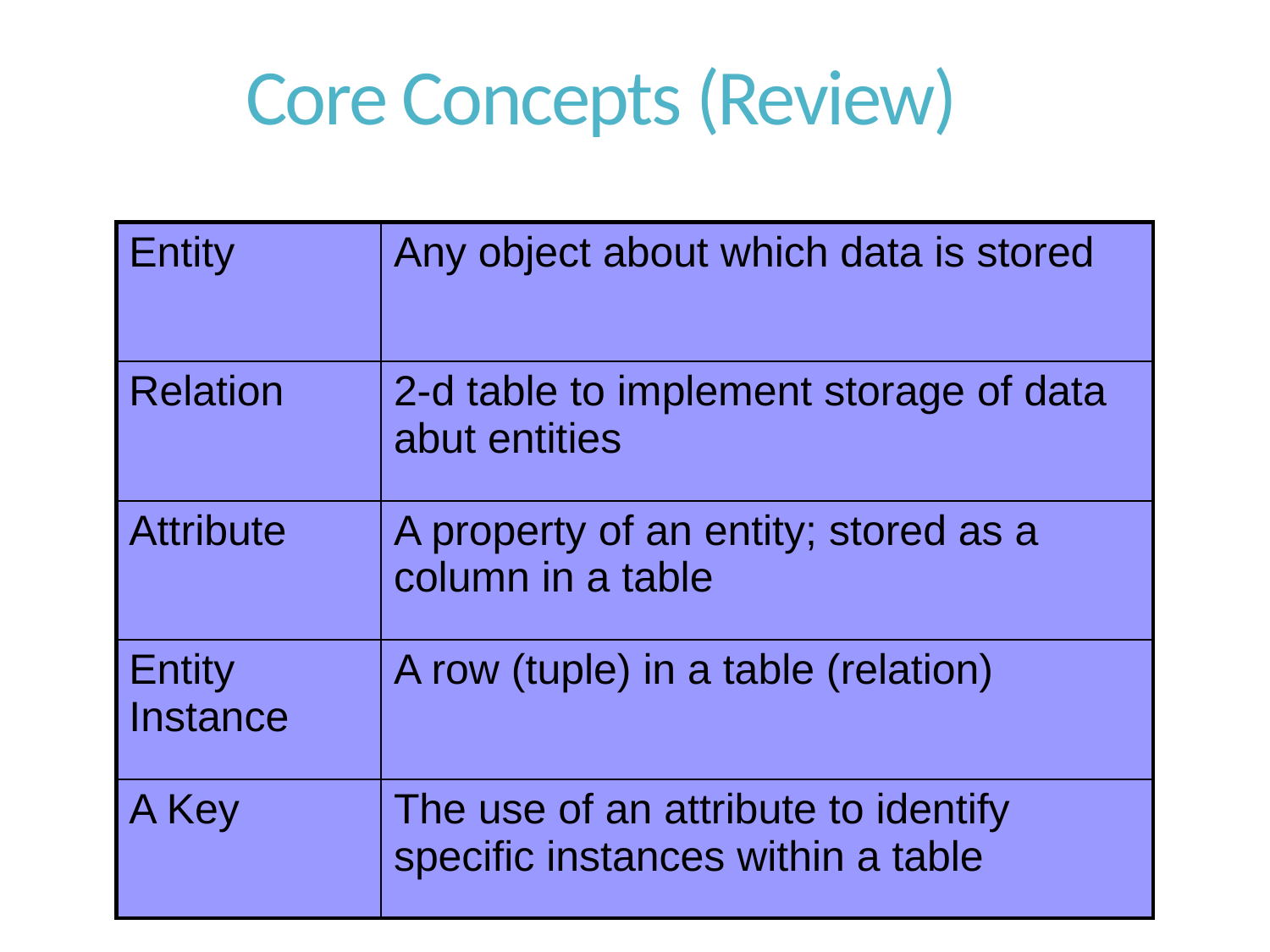

# Core Concepts (Review)
| Entity | Any object about which data is stored |
| --- | --- |
| Relation | 2-d table to implement storage of data abut entities |
| Attribute | A property of an entity; stored as a column in a table |
| Entity Instance | A row (tuple) in a table (relation) |
| A Key | The use of an attribute to identify specific instances within a table |